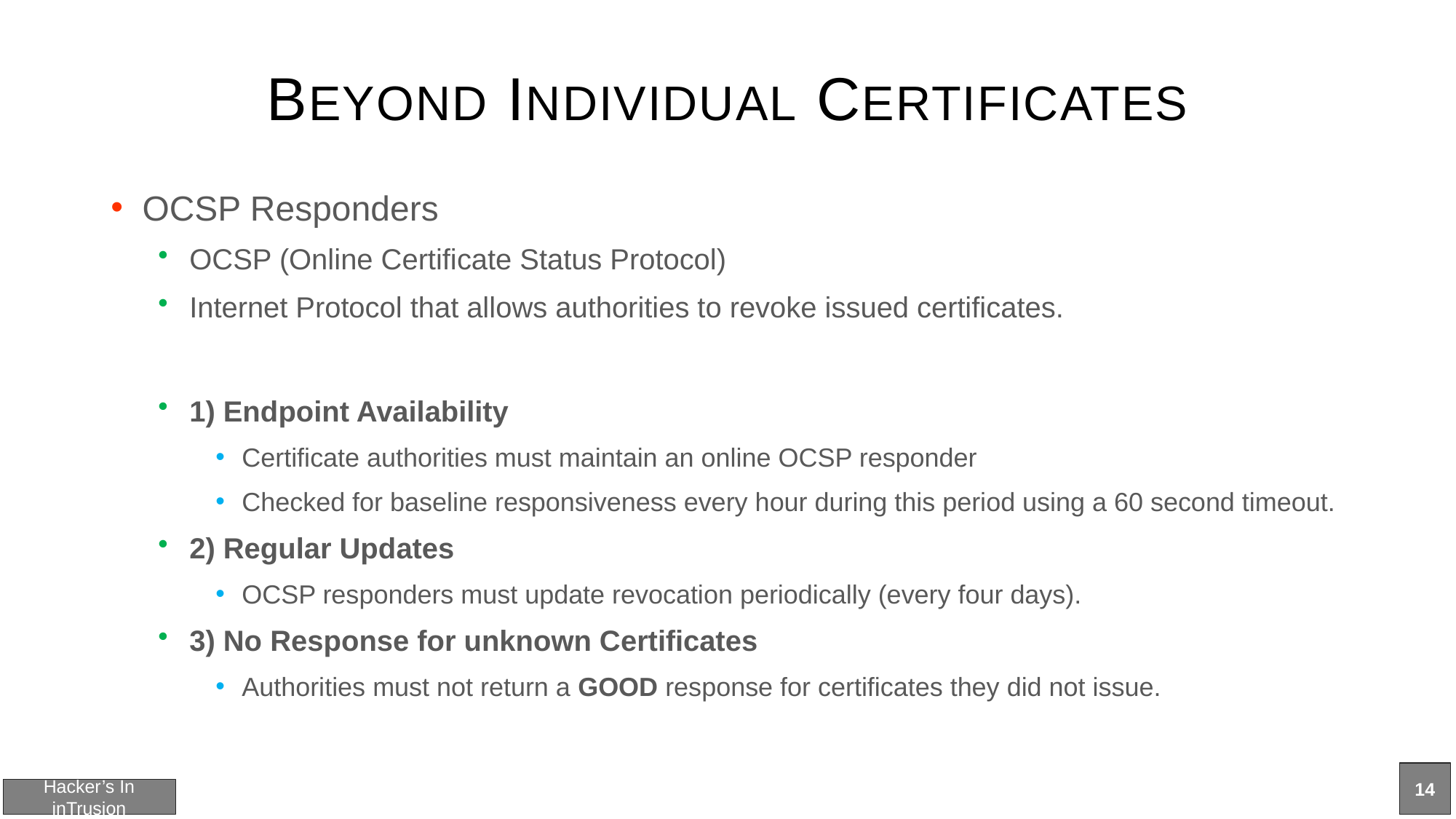

# BEYOND INDIVIDUAL CERTIFICATES
OCSP Responders
OCSP (Online Certificate Status Protocol)
Internet Protocol that allows authorities to revoke issued certificates.

1) Endpoint Availability
Certificate authorities must maintain an online OCSP responder
Checked for baseline responsiveness every hour during this period using a 60 second timeout.
2) Regular Updates
OCSP responders must update revocation periodically (every four days).
3) No Response for unknown Certificates
Authorities must not return a GOOD response for certificates they did not issue.

14
Hacker’s In inTrusion